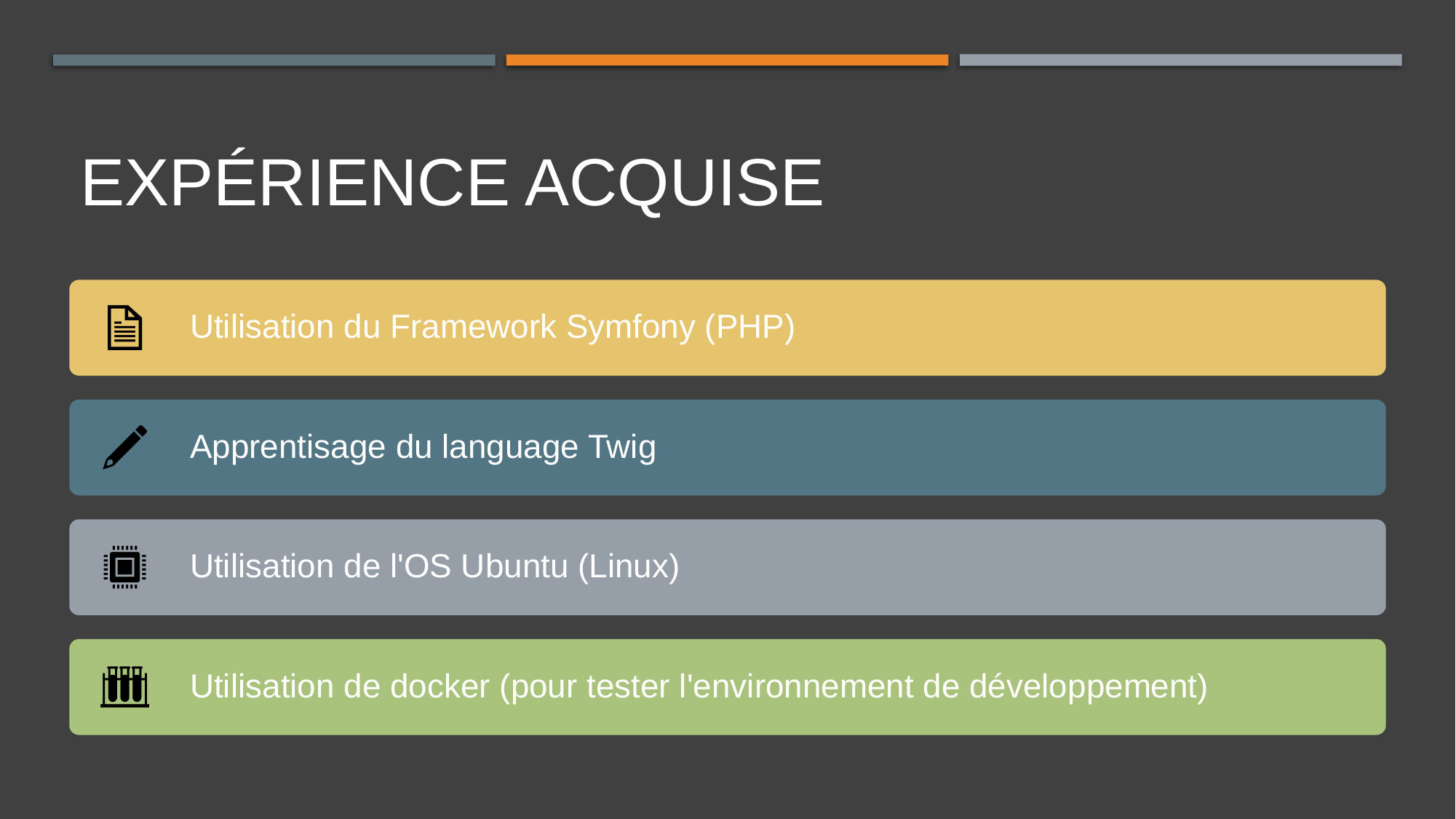

# Expérience acquise
Utilisation du Framework Symfony (PHP)
Apprentisage du language Twig
Utilisation de l'OS Ubuntu (Linux)
Utilisation de docker (pour tester l'environnement de développement)